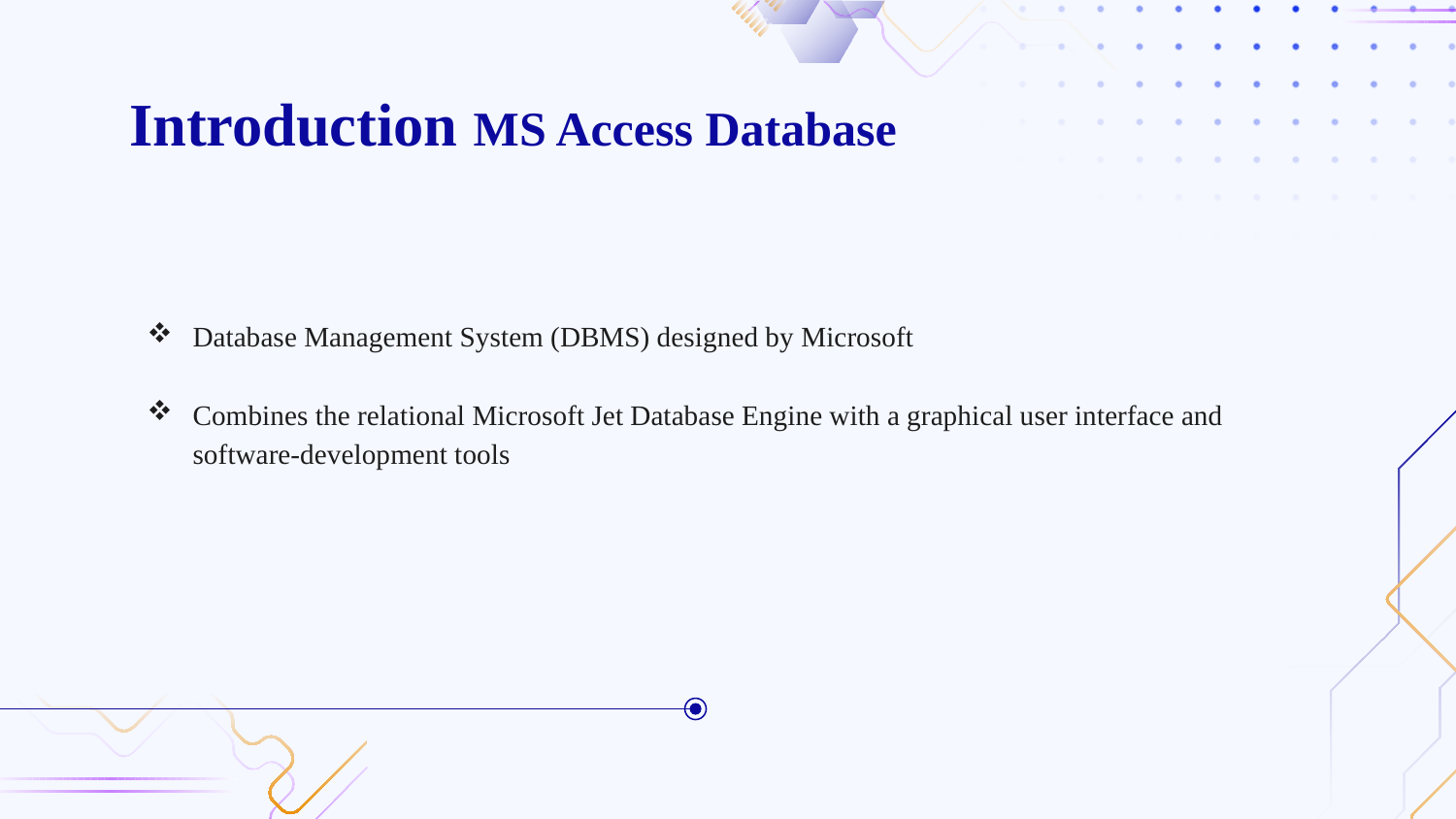

# Introduction MS Access Database
Database Management System (DBMS) designed by Microsoft

Combines the relational Microsoft Jet Database Engine with a graphical user interface and software-development tools